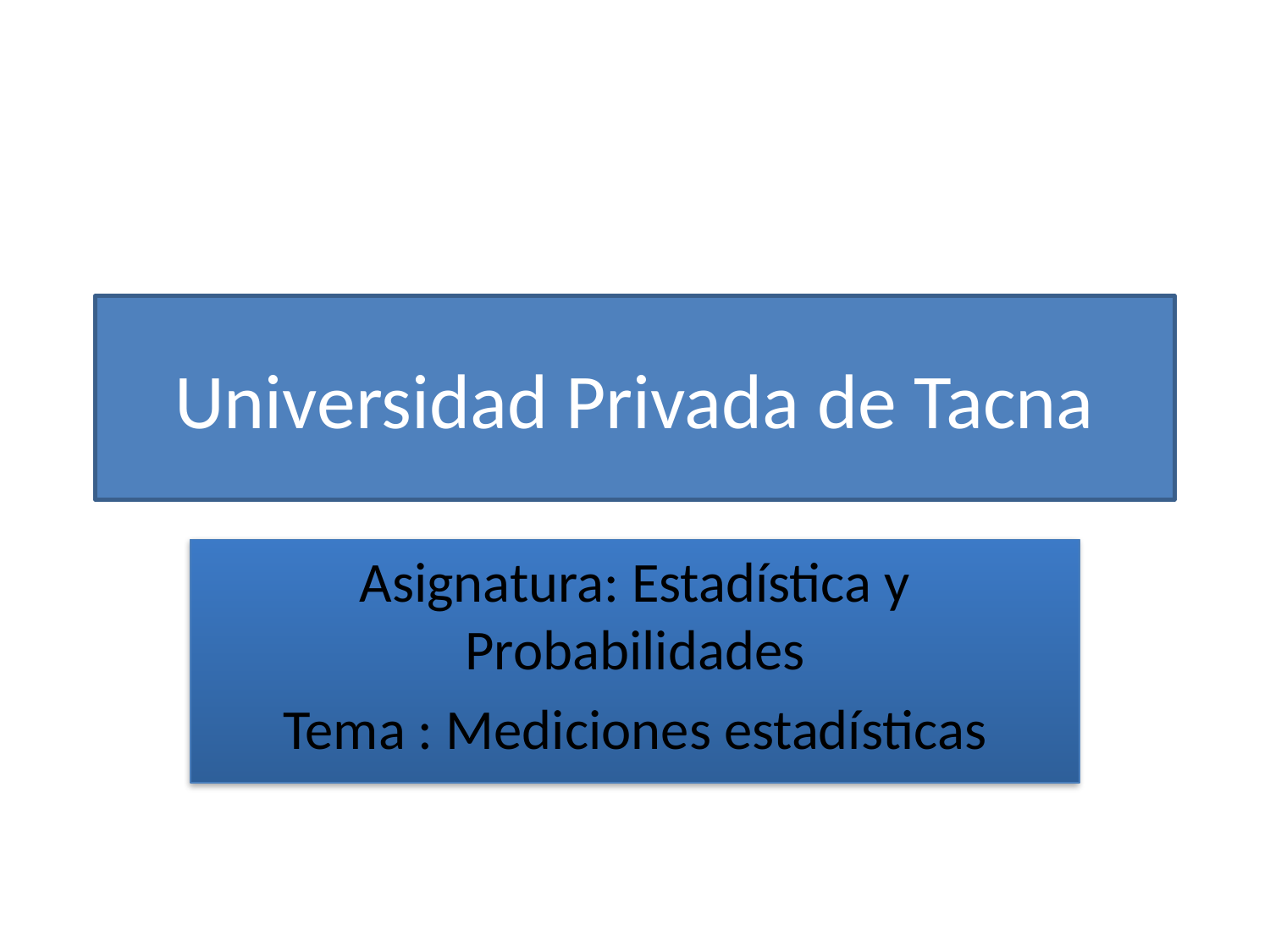

# Universidad Privada de Tacna
Asignatura: Estadística y Probabilidades
Tema : Mediciones estadísticas